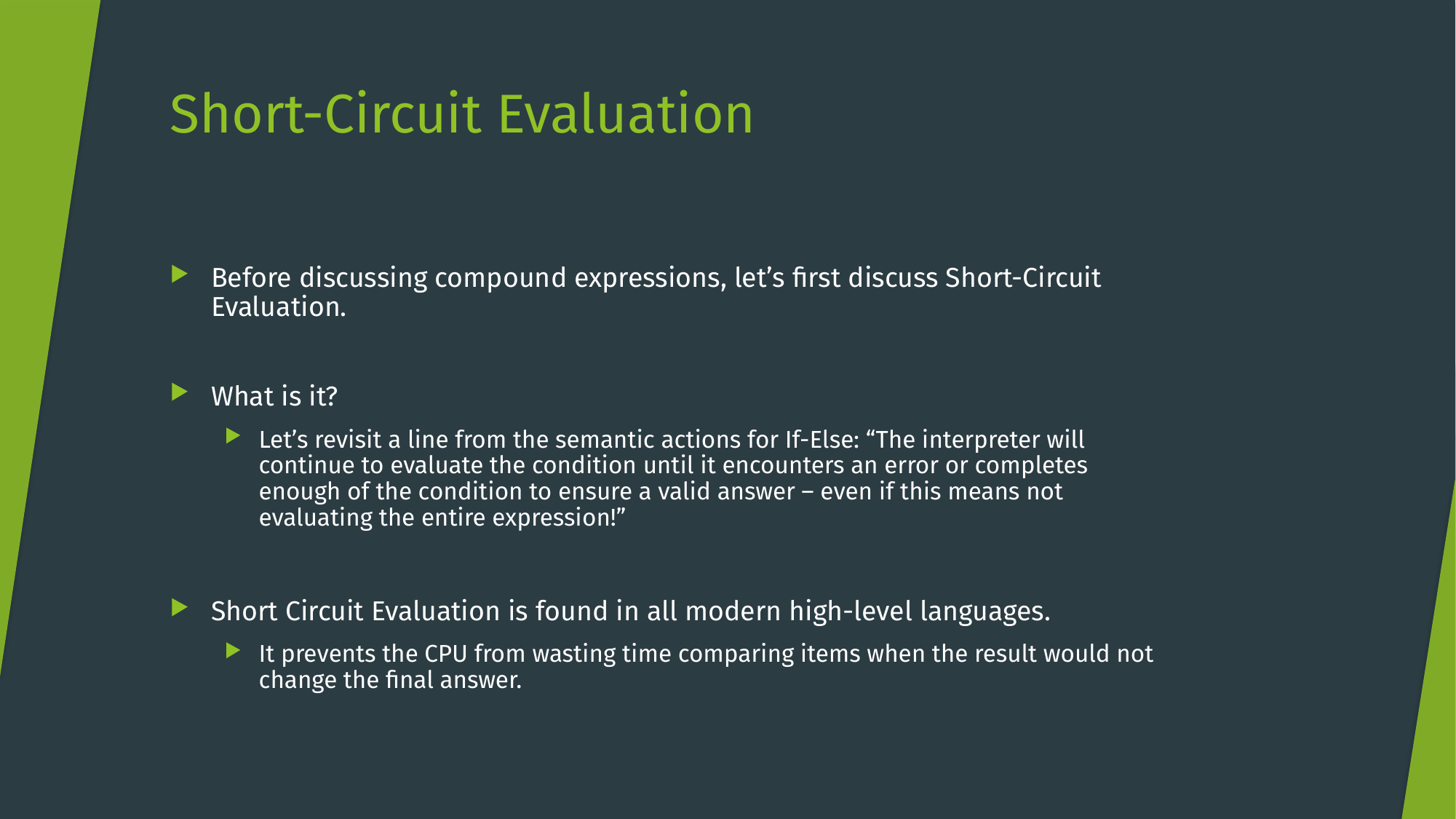

# Short-Circuit Evaluation
Before discussing compound expressions, let’s first discuss Short-Circuit Evaluation.

What is it?
Let’s revisit a line from the semantic actions for If-Else: “The interpreter will continue to evaluate the condition until it encounters an error or completes enough of the condition to ensure a valid answer – even if this means not evaluating the entire expression!”

Short Circuit Evaluation is found in all modern high-level languages.
It prevents the CPU from wasting time comparing items when the result would not change the final answer.